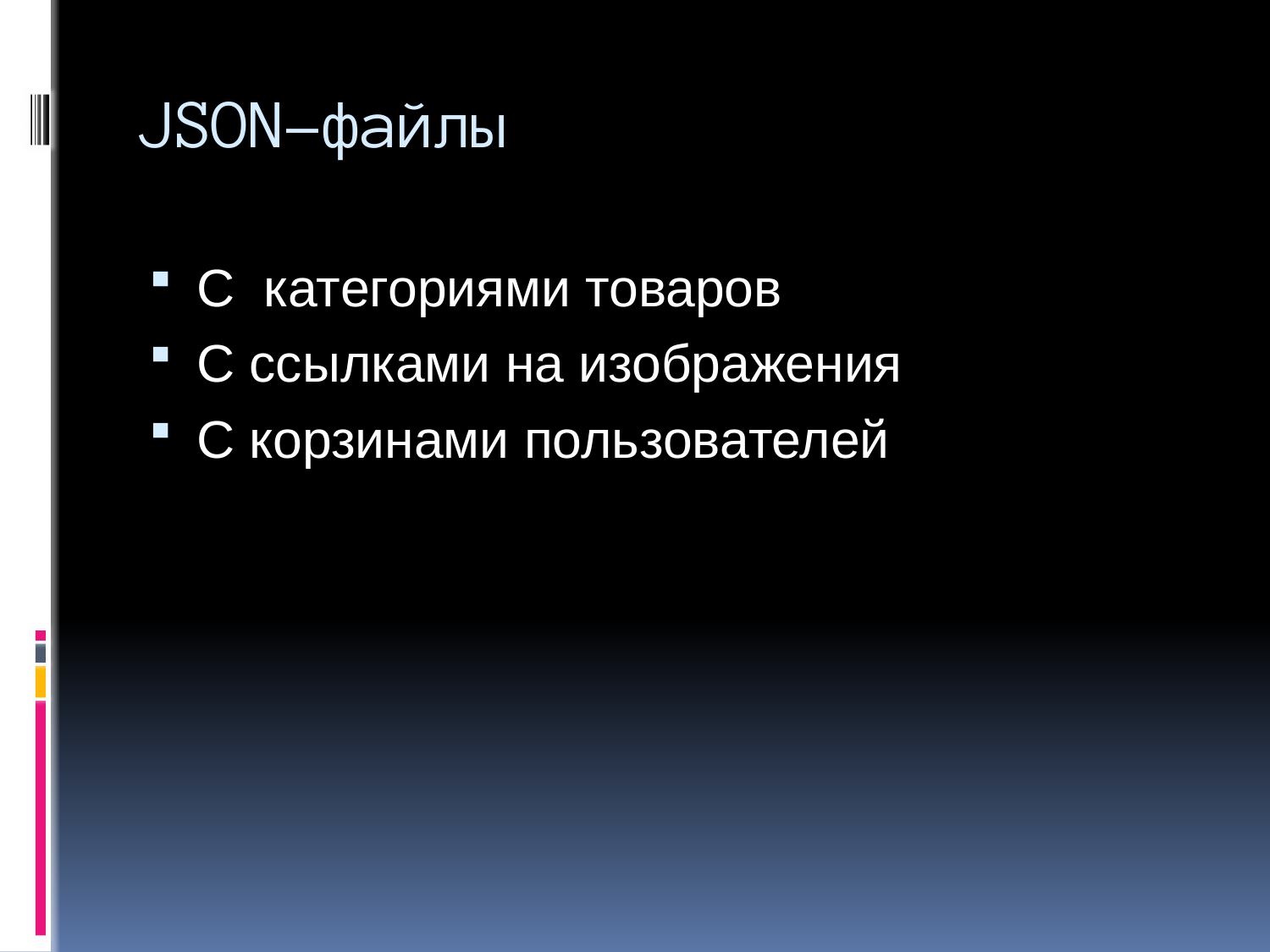

# JSON-файлы
С  категориями товаров
С ссылками на изображения
С корзинами пользователей